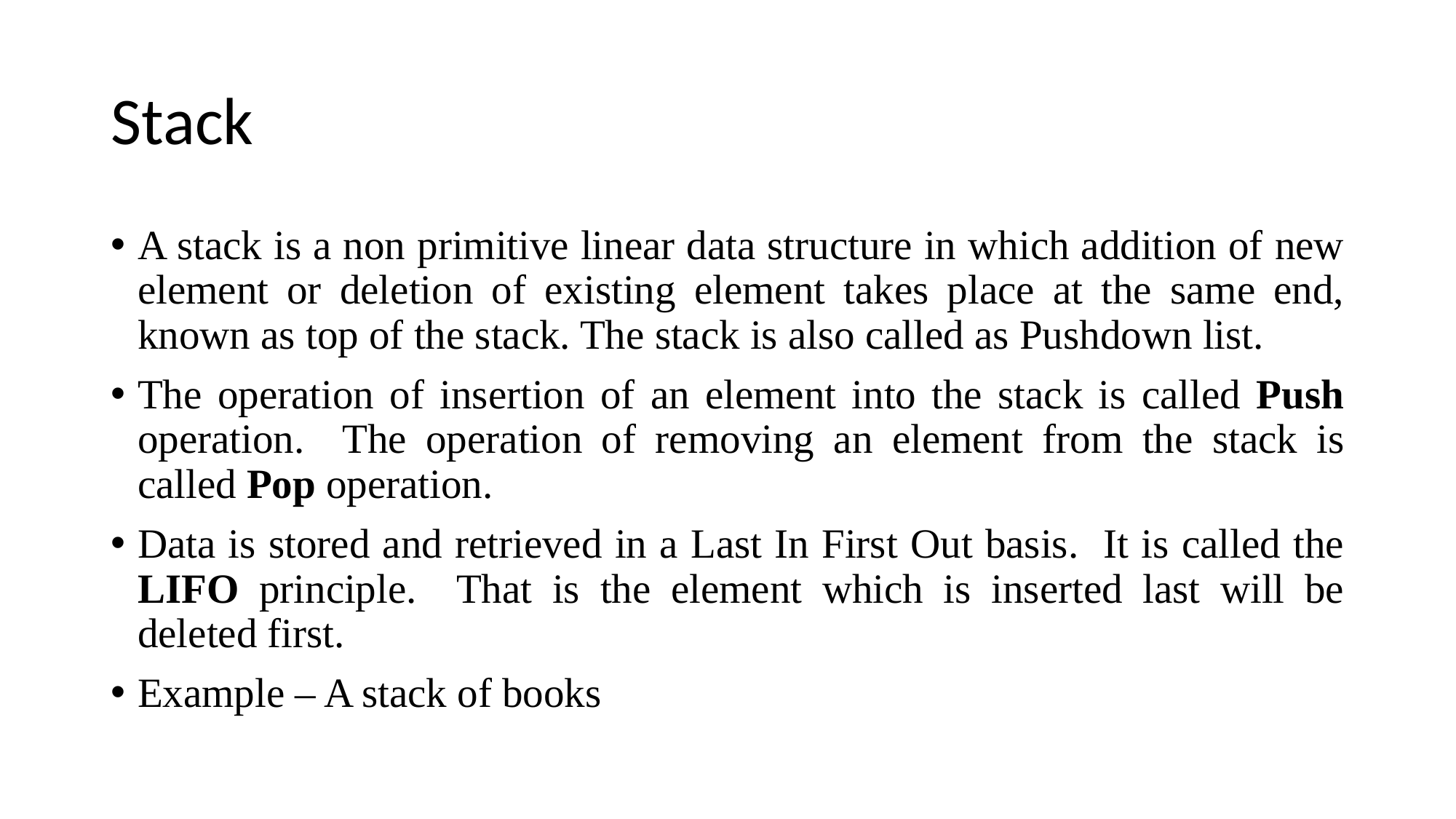

# Stack
A stack is a non primitive linear data structure in which addition of new element or deletion of existing element takes place at the same end, known as top of the stack. The stack is also called as Pushdown list.
The operation of insertion of an element into the stack is called Push operation.  The operation of removing an element from the stack is called Pop operation.
Data is stored and retrieved in a Last In First Out basis.  It is called the LIFO principle.  That is the element which is inserted last will be deleted first.
Example – A stack of books